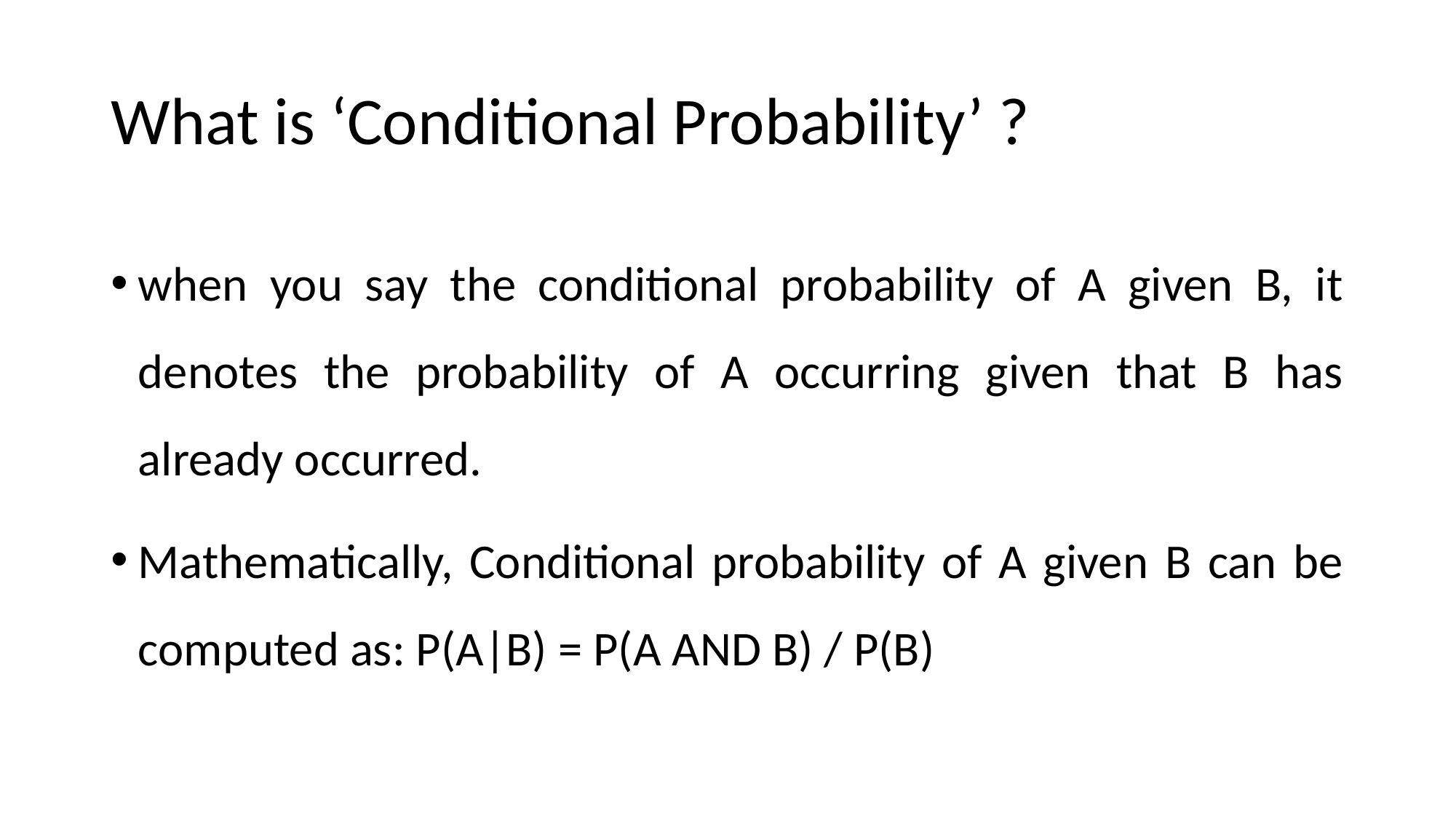

# What is ‘Conditional Probability’ ?
when you say the conditional probability of A given B, it denotes the probability of A occurring given that B has already occurred.
Mathematically, Conditional probability of A given B can be computed as: P(A|B) = P(A AND B) / P(B)